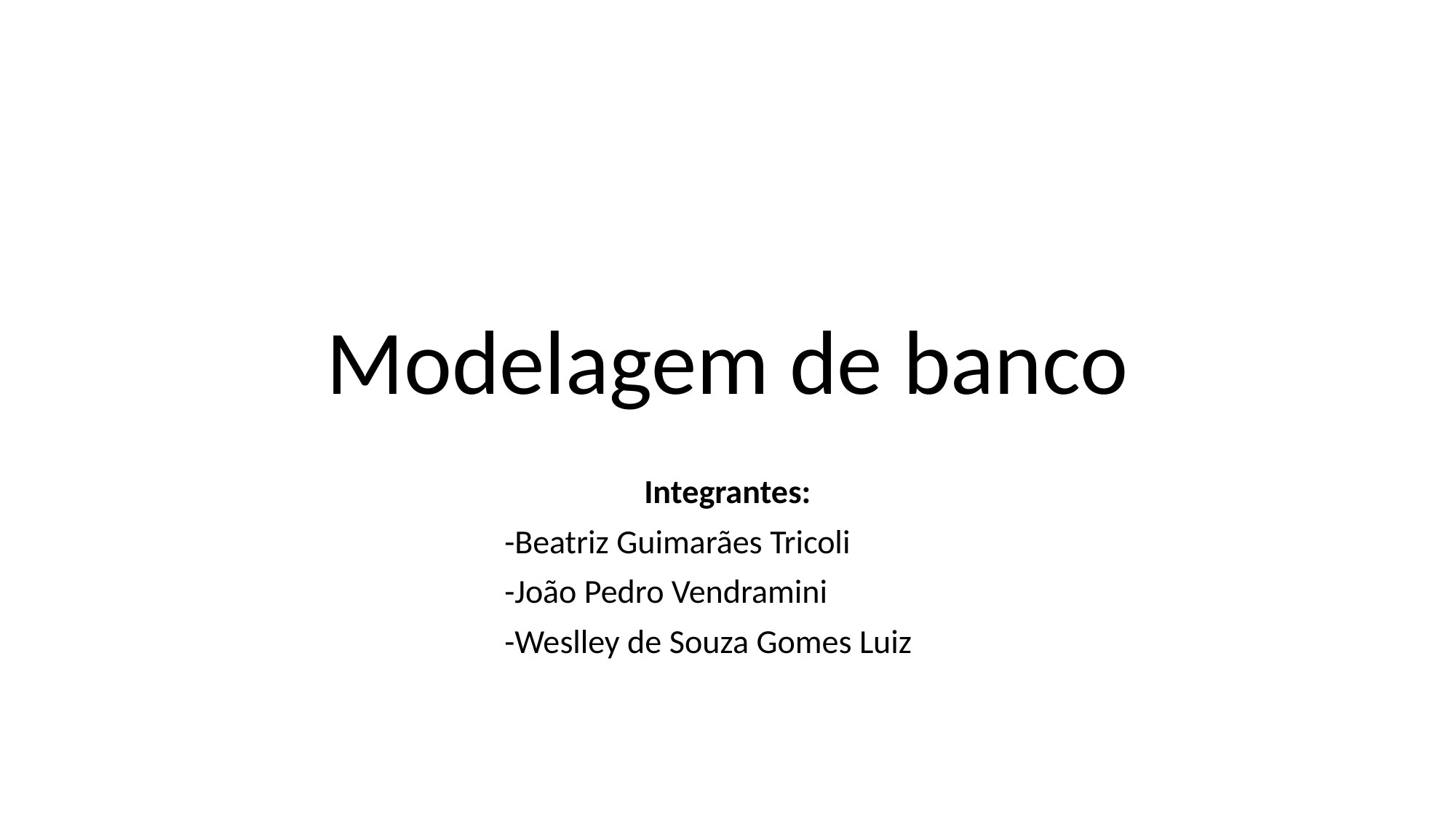

# Modelagem de banco
Integrantes:
-Beatriz Guimarães Tricoli
-João Pedro Vendramini
-Weslley de Souza Gomes Luiz